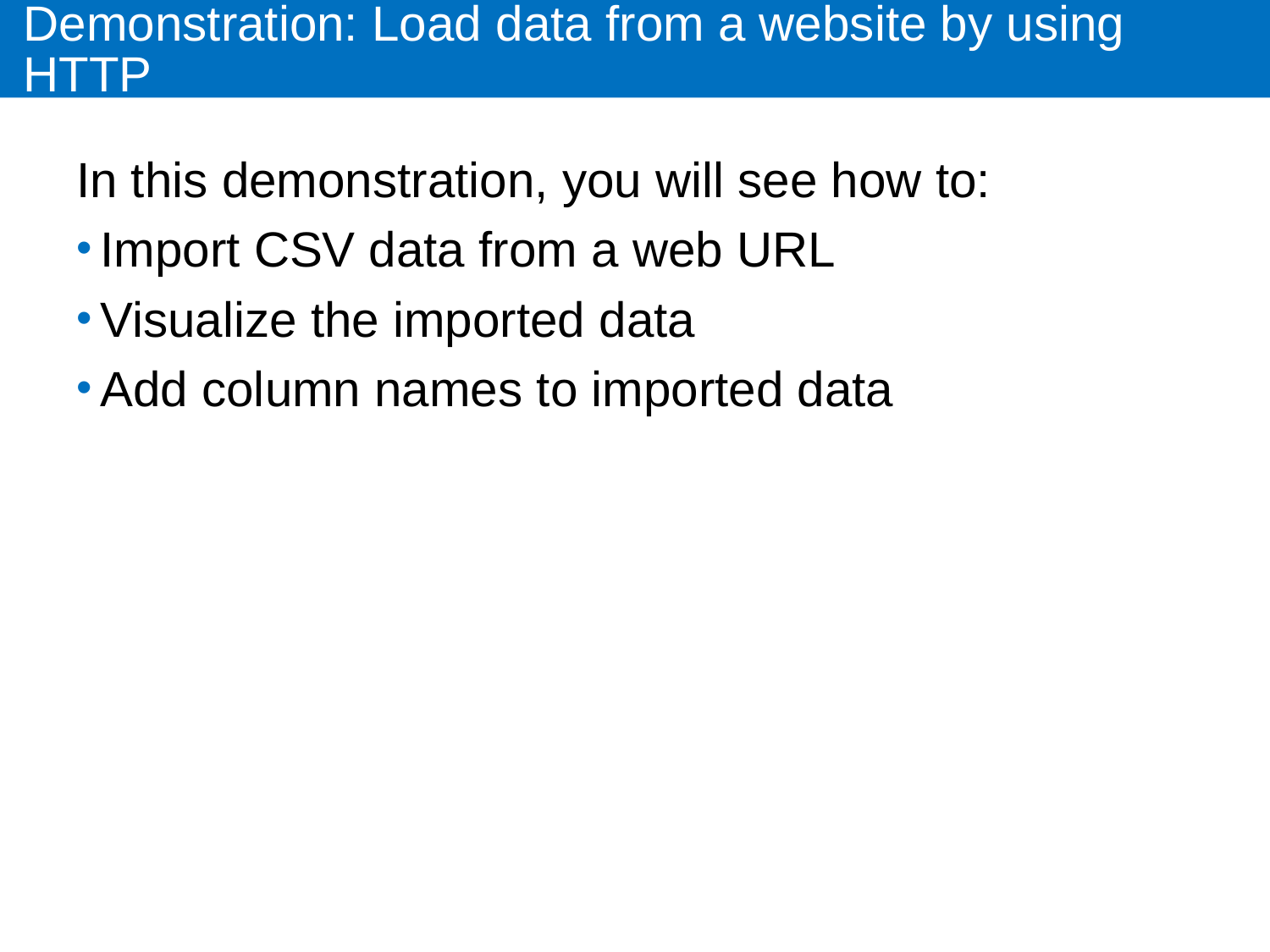

# Demonstration: Load data from a website by using HTTP
In this demonstration, you will see how to:
Import CSV data from a web URL
Visualize the imported data
Add column names to imported data